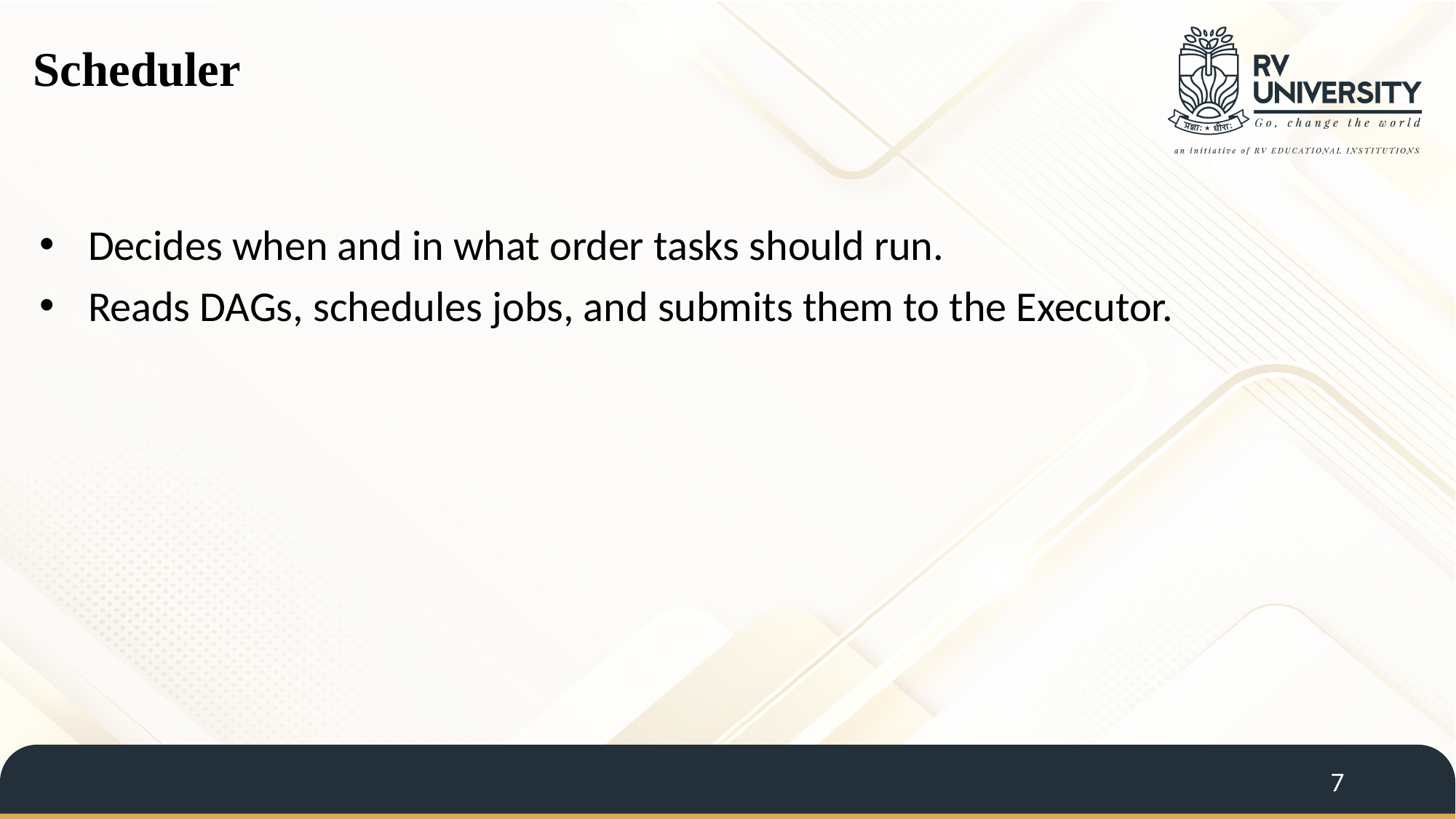

Scheduler
Decides when and in what order tasks should run.
Reads DAGs, schedules jobs, and submits them to the Executor.
7